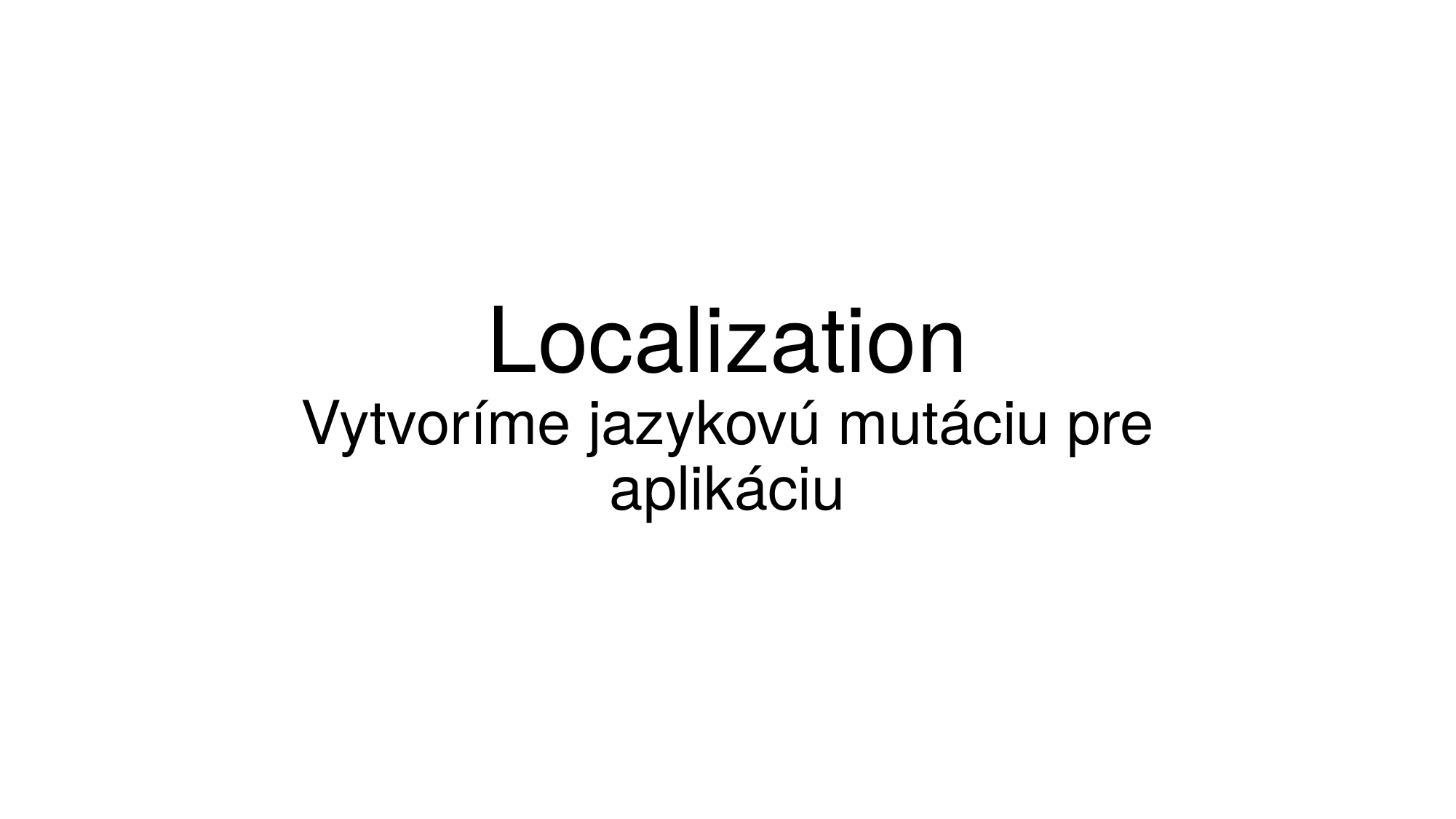

# Localization Vytvoríme jazykovú mutáciu pre aplikáciu